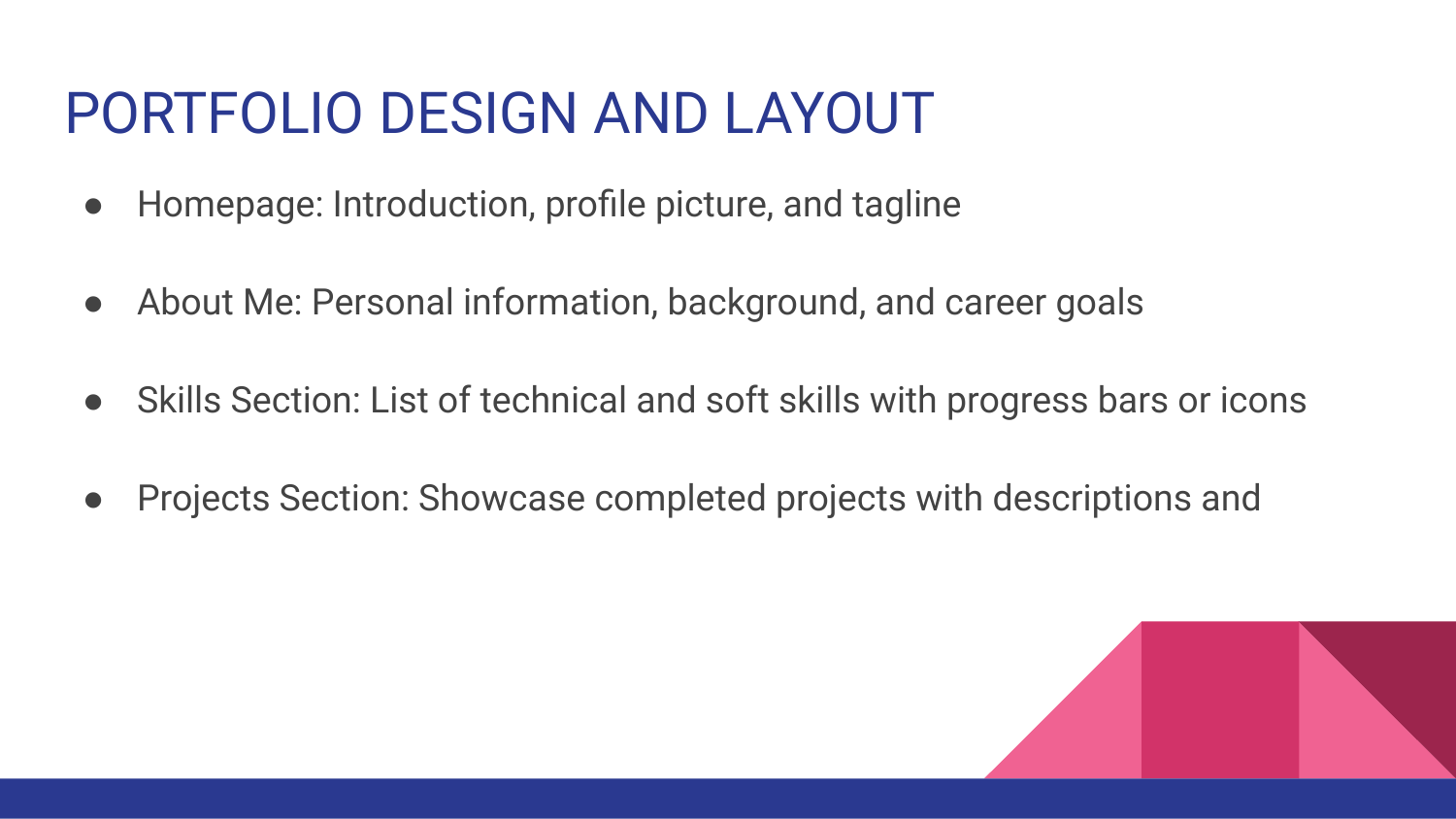

# PORTFOLIO DESIGN AND LAYOUT
Homepage: Introduction, profile picture, and tagline

About Me: Personal information, background, and career goals

Skills Section: List of technical and soft skills with progress bars or icons

Projects Section: Showcase completed projects with descriptions and